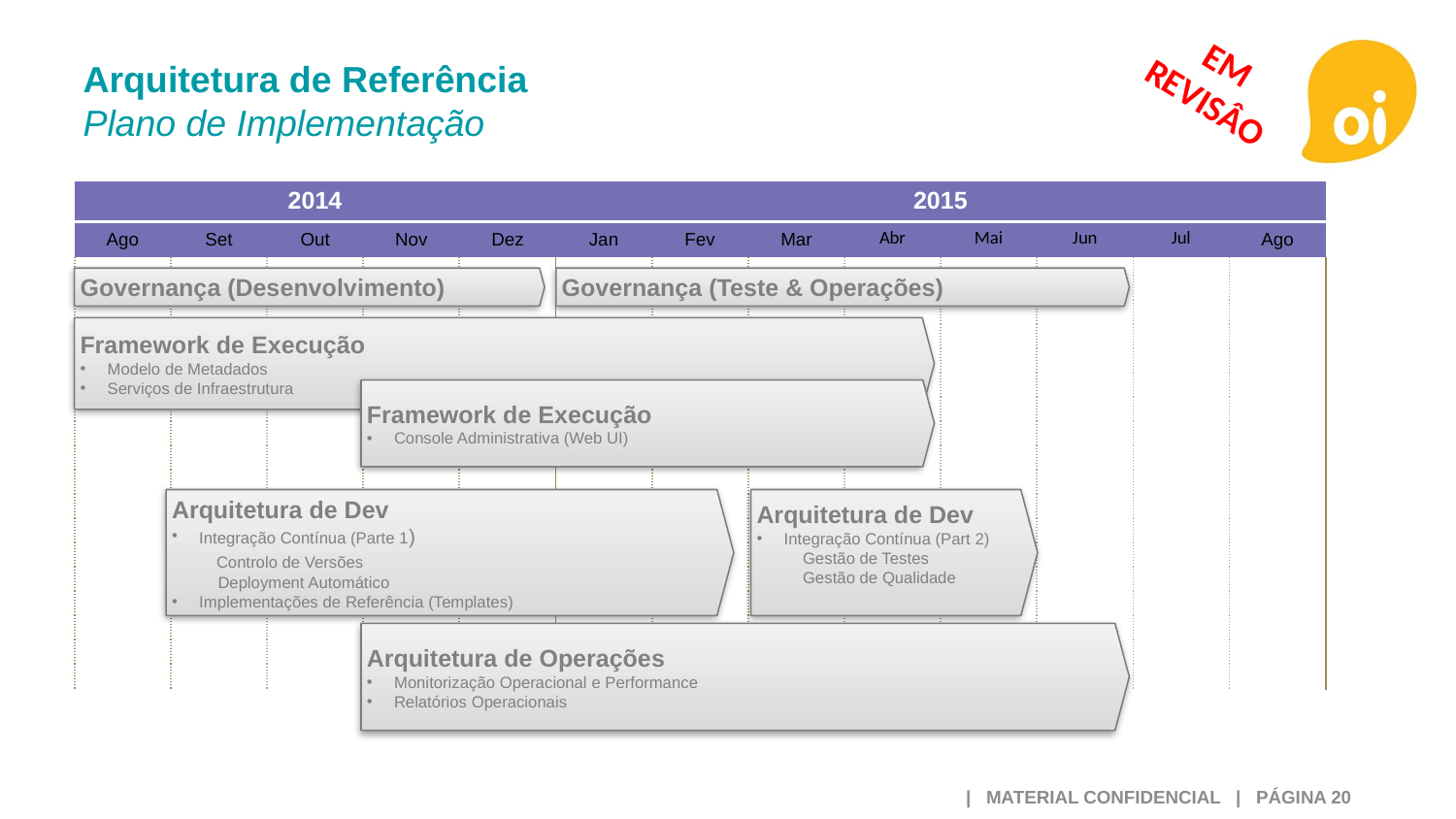

EM REVISÂO
# Arquitetura de Referência Plano de Implementação
| 2014 |  |  |  |  | 2015 |  |  |  |  |  |  |  |
| --- | --- | --- | --- | --- | --- | --- | --- | --- | --- | --- | --- | --- |
| Ago | Set | Out | Nov | Dez | Jan | Fev | Mar | Abr | Mai | Jun | Jul | Ago |
|  |  |  |  |  |  |  |  |  |  |  |  |  |
|  |  |  |  |  |  |  |  |  |  |  |  |  |
|  |  |  |  |  |  |  |  |  |  |  |  |  |
|  |  |  |  |  |  |  |  |  |  |  |  |  |
|  |  |  |  |  |  |  |  |  |  |  |  |  |
|  |  |  |  |  |  |  |  |  |  |  |  |  |
|  |  |  |  |  |  |  |  |  |  |  |  |  |
|  |  |  |  |  |  |  |  |  |  |  |  |  |
Governança (Desenvolvimento)
Governança (Teste & Operações)
Framework de Execução
Modelo de Metadados
Serviços de Infraestrutura
Framework de Execução
Console Administrativa (Web UI)
Arquitetura de Dev
Integração Contínua (Parte 1)
        Controlo de Versões
          Deployment Automático
Implementações de Referência (Templates)
Arquitetura de Dev
Integração Contínua (Part 2)
          Gestão de Testes
          Gestão de Qualidade

Arquitetura de Operações
Monitorização Operacional e Performance
Relatórios Operacionais
 |   MATERIAL CONFIDENCIAL   |   PÁGINA 20